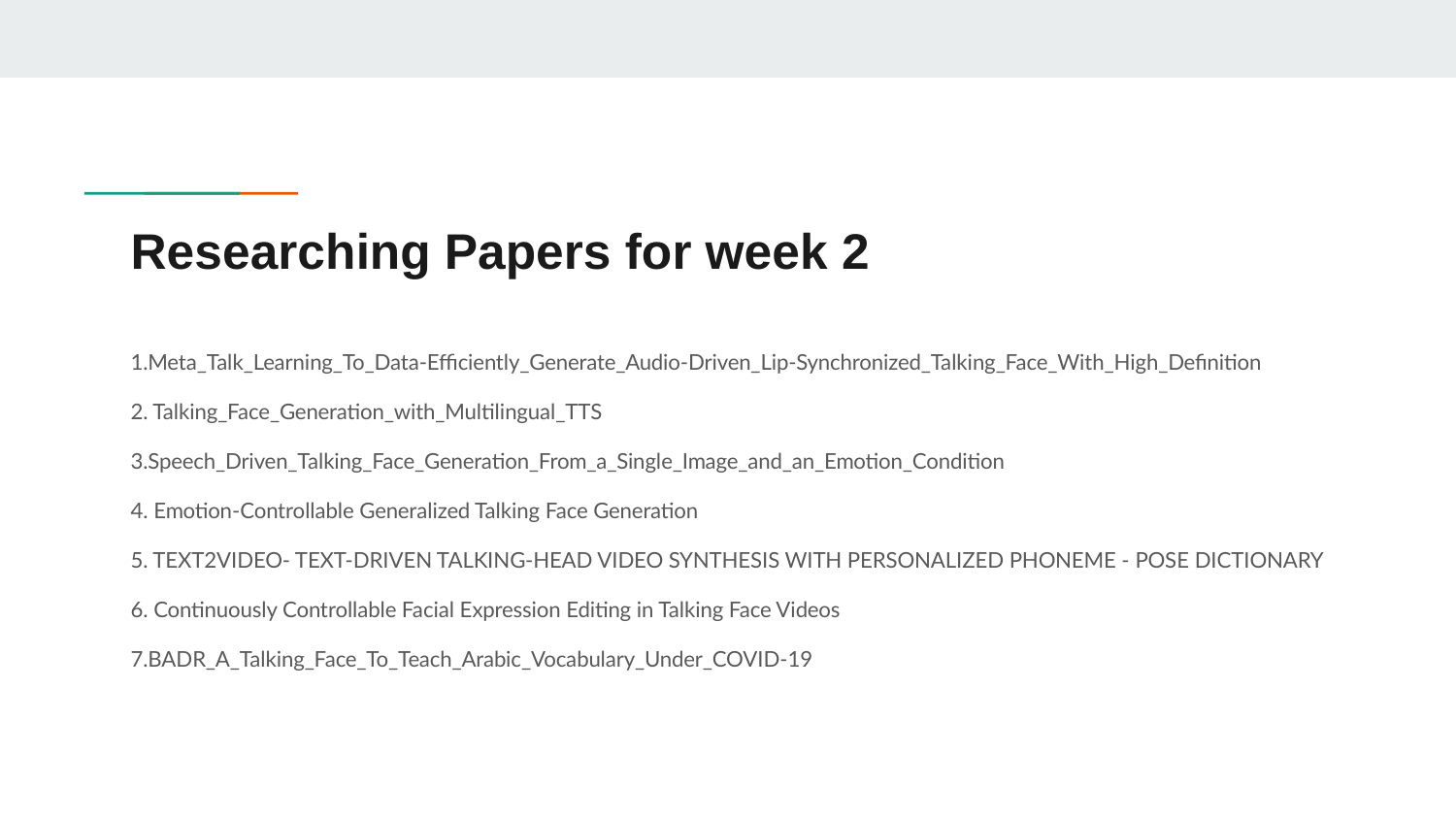

# Researching Papers for week 2
1.Meta_Talk_Learning_To_Data-Efficiently_Generate_Audio-Driven_Lip-Synchronized_Talking_Face_With_High_Definition
2. Talking_Face_Generation_with_Multilingual_TTS
3.Speech_Driven_Talking_Face_Generation_From_a_Single_Image_and_an_Emotion_Condition
4. Emotion-Controllable Generalized Talking Face Generation
5. TEXT2VIDEO- TEXT-DRIVEN TALKING-HEAD VIDEO SYNTHESIS WITH PERSONALIZED PHONEME - POSE DICTIONARY
6. Continuously Controllable Facial Expression Editing in Talking Face Videos
7.BADR_A_Talking_Face_To_Teach_Arabic_Vocabulary_Under_COVID-19